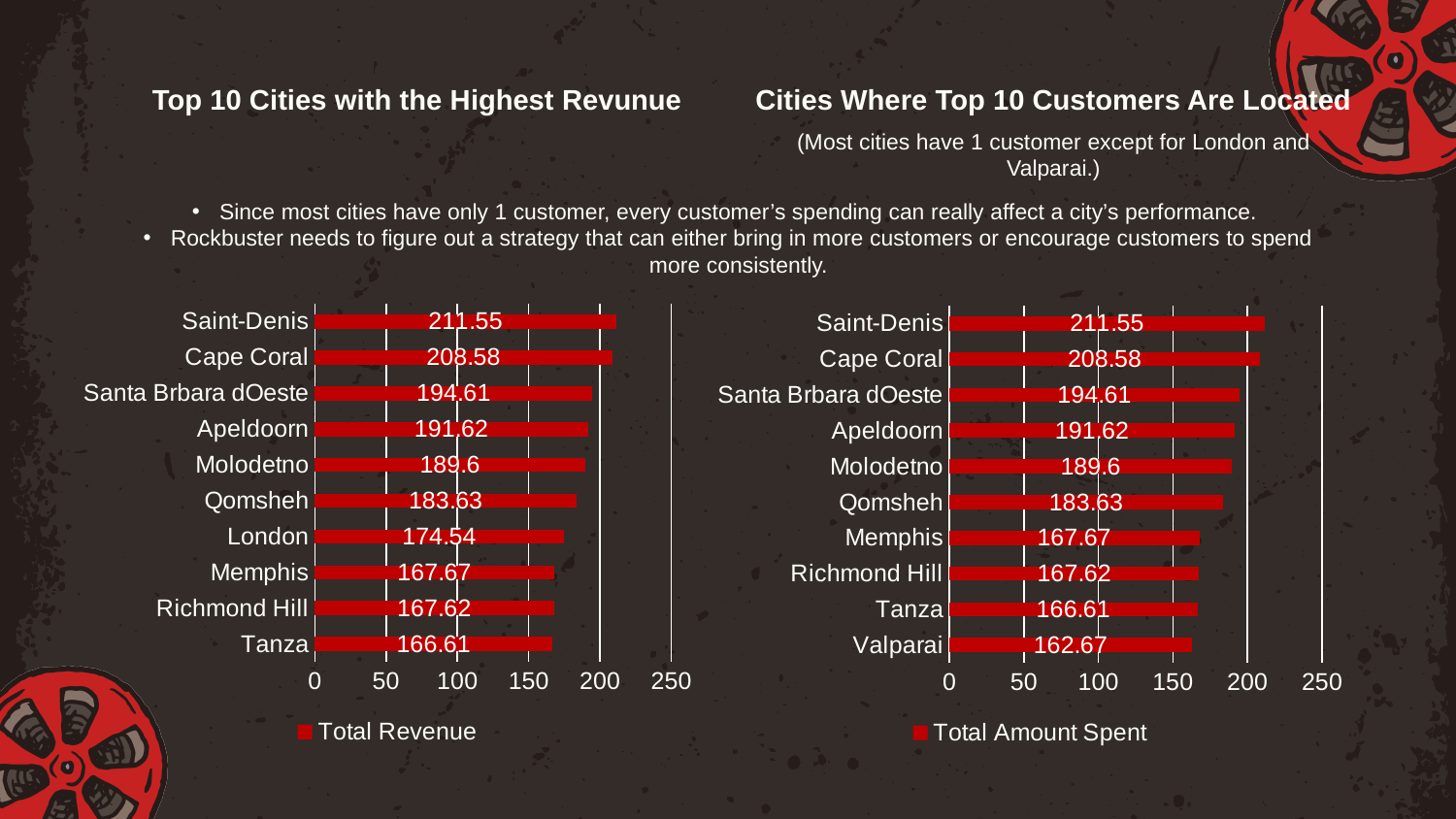

# Top 10 Cities with the Highest Revunue
Cities Where Top 10 Customers Are Located
(Most cities have 1 customer except for London and Valparai.)
Since most cities have only 1 customer, every customer’s spending can really affect a city’s performance.
Rockbuster needs to figure out a strategy that can either bring in more customers or encourage customers to spend more consistently.

### Chart

| Category | Total Revenue |
|---|---|
| Tanza | 166.61 |
| Richmond Hill | 167.62 |
| Memphis | 167.67 |
| London | 174.54 |
| Qomsheh | 183.63 |
| Molodetno | 189.6 |
| Apeldoorn | 191.62 |
| Santa Brbara dOeste | 194.61 |
| Cape Coral | 208.58 |
| Saint-Denis | 211.55 |

### Chart

| Category | Total Amount Spent |
|---|---|
| Valparai | 162.67 |
| Tanza | 166.61 |
| Richmond Hill | 167.62 |
| Memphis | 167.67 |
| Qomsheh | 183.63 |
| Molodetno | 189.6 |
| Apeldoorn | 191.62 |
| Santa Brbara dOeste | 194.61 |
| Cape Coral | 208.58 |
| Saint-Denis | 211.55 |